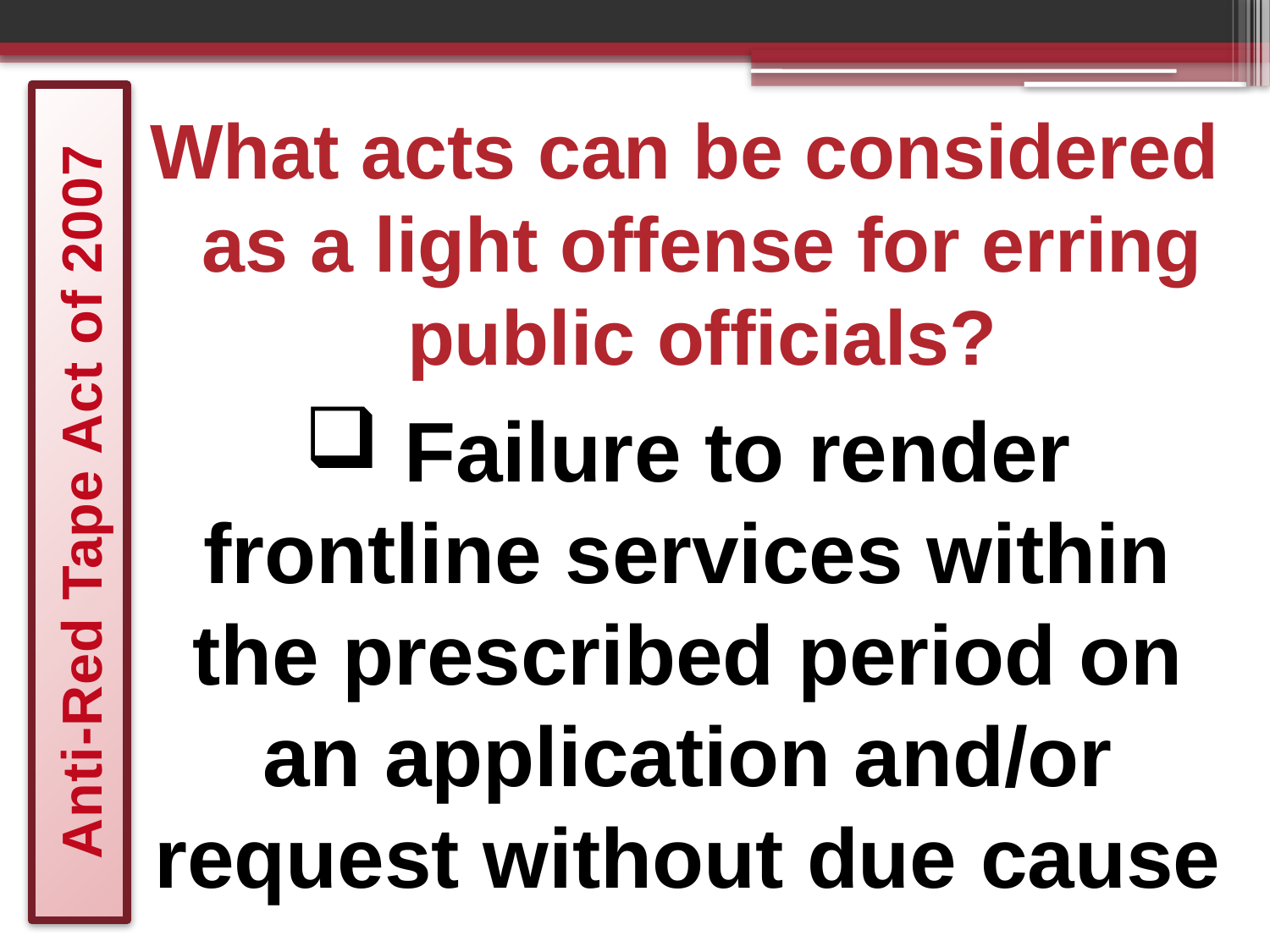

What acts can be considered as a light offense for erring public officials?
 Failure to render frontline services within the prescribed period on an application and/or request without due cause
# Anti-Red Tape Act of 2007